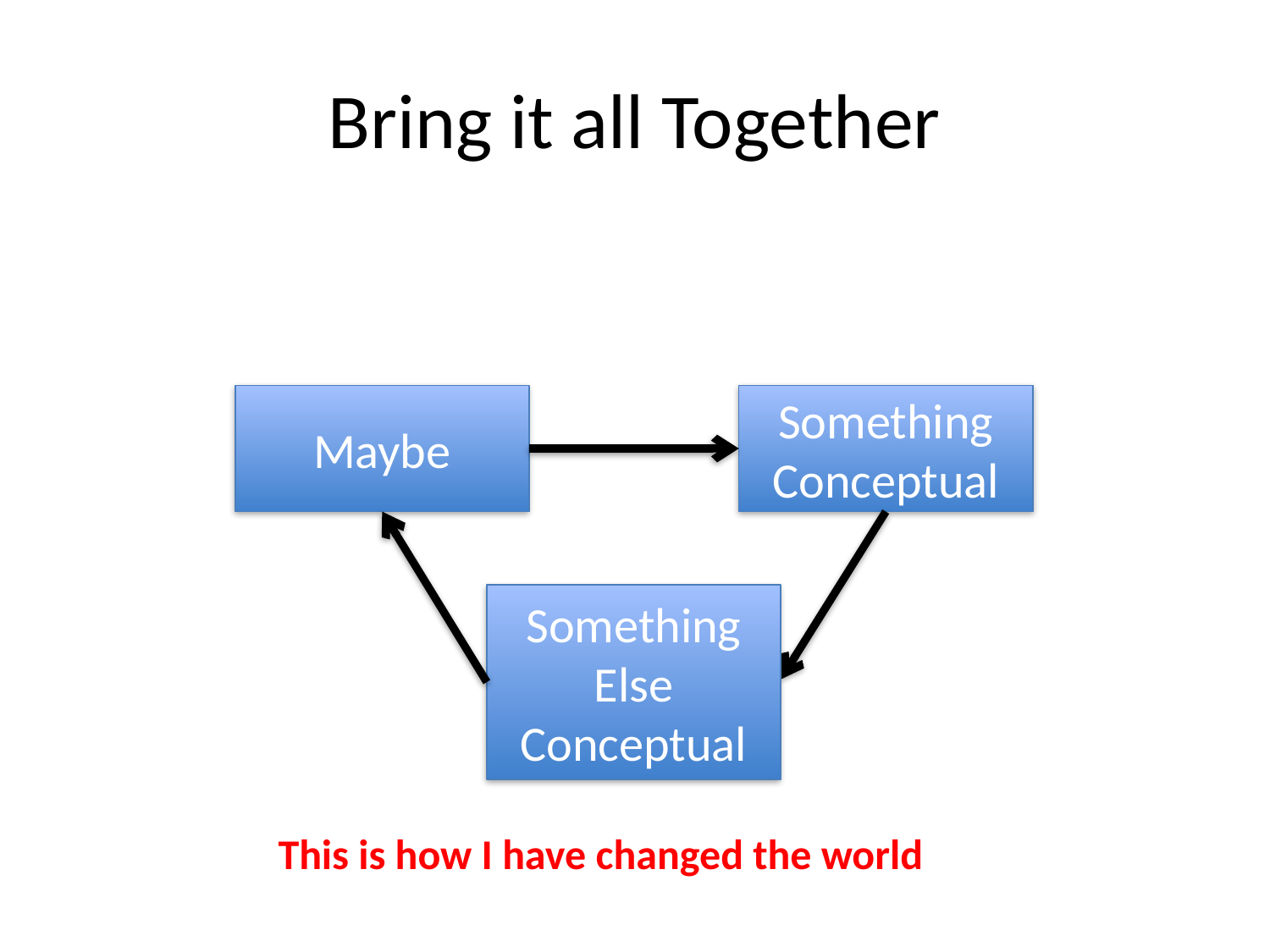

# Bring it all Together
Maybe
Something
Conceptual
Something Else
Conceptual
This is how I have changed the world